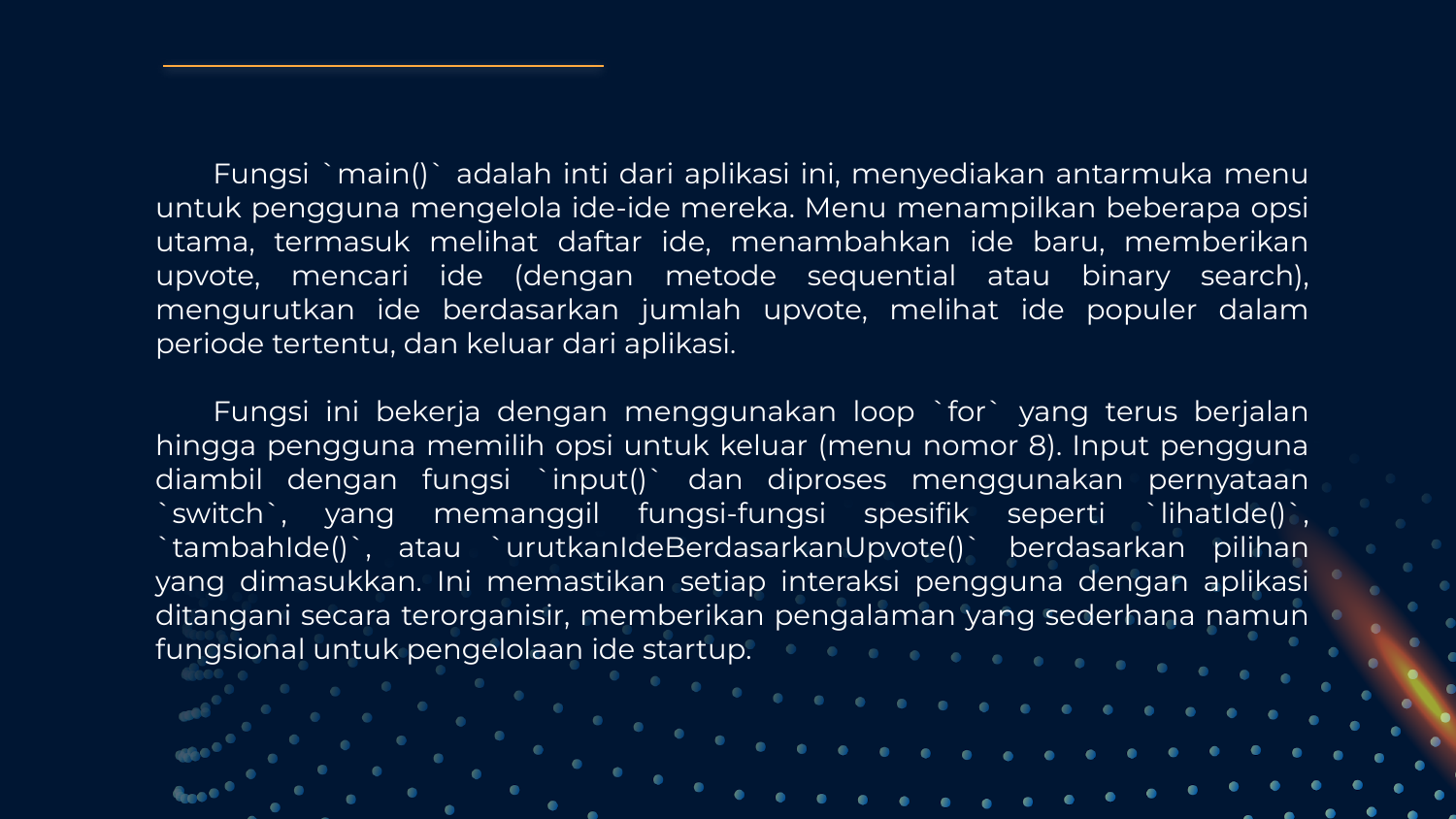

Fungsi `main()` adalah inti dari aplikasi ini, menyediakan antarmuka menu untuk pengguna mengelola ide-ide mereka. Menu menampilkan beberapa opsi utama, termasuk melihat daftar ide, menambahkan ide baru, memberikan upvote, mencari ide (dengan metode sequential atau binary search), mengurutkan ide berdasarkan jumlah upvote, melihat ide populer dalam periode tertentu, dan keluar dari aplikasi.

Fungsi ini bekerja dengan menggunakan loop `for` yang terus berjalan hingga pengguna memilih opsi untuk keluar (menu nomor 8). Input pengguna diambil dengan fungsi `input()` dan diproses menggunakan pernyataan `switch`, yang memanggil fungsi-fungsi spesifik seperti `lihatIde()`, `tambahIde()`, atau `urutkanIdeBerdasarkanUpvote()` berdasarkan pilihan yang dimasukkan. Ini memastikan setiap interaksi pengguna dengan aplikasi ditangani secara terorganisir, memberikan pengalaman yang sederhana namun fungsional untuk pengelolaan ide startup.